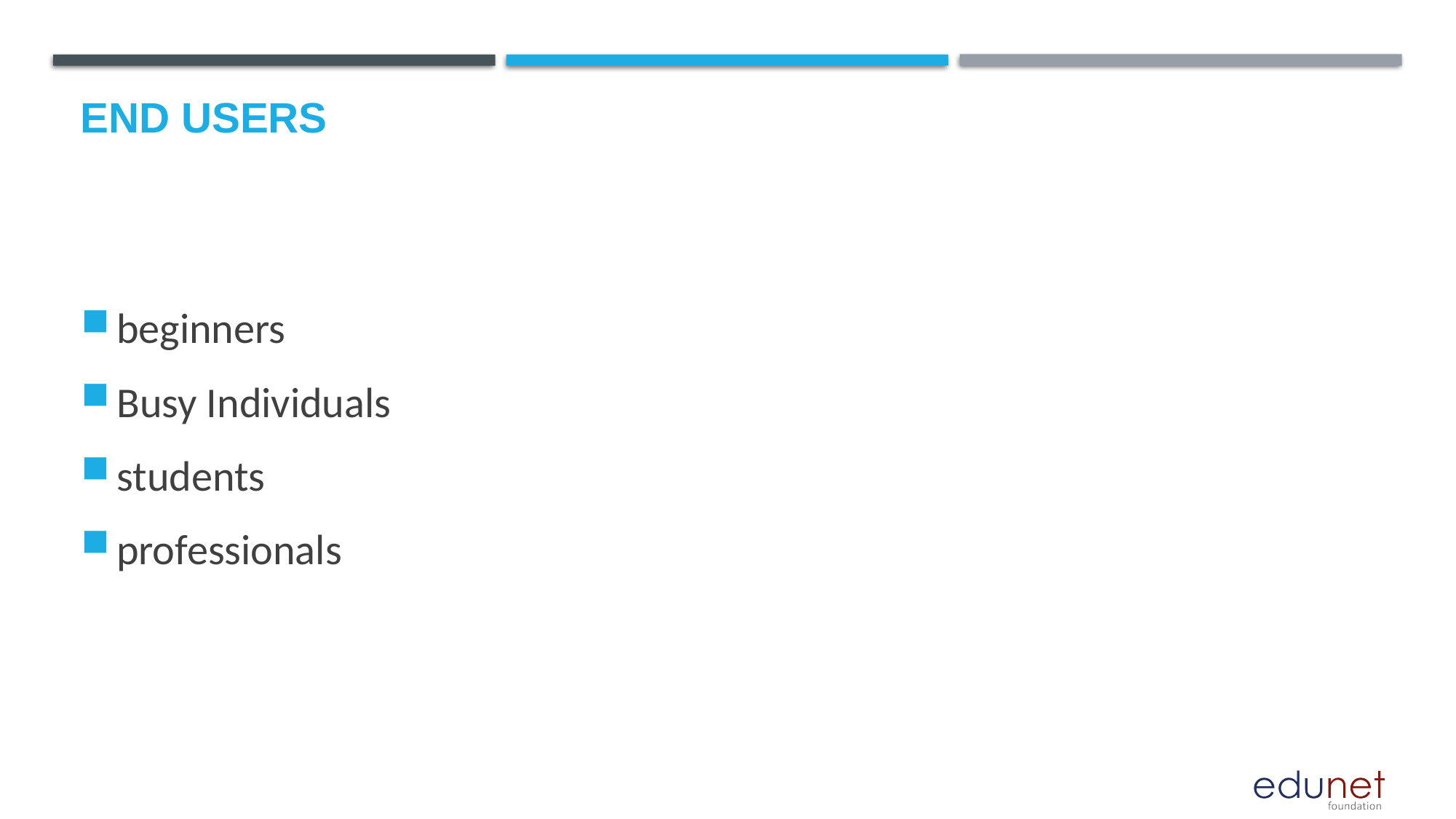

# End users
beginners
Busy Individuals
students
professionals